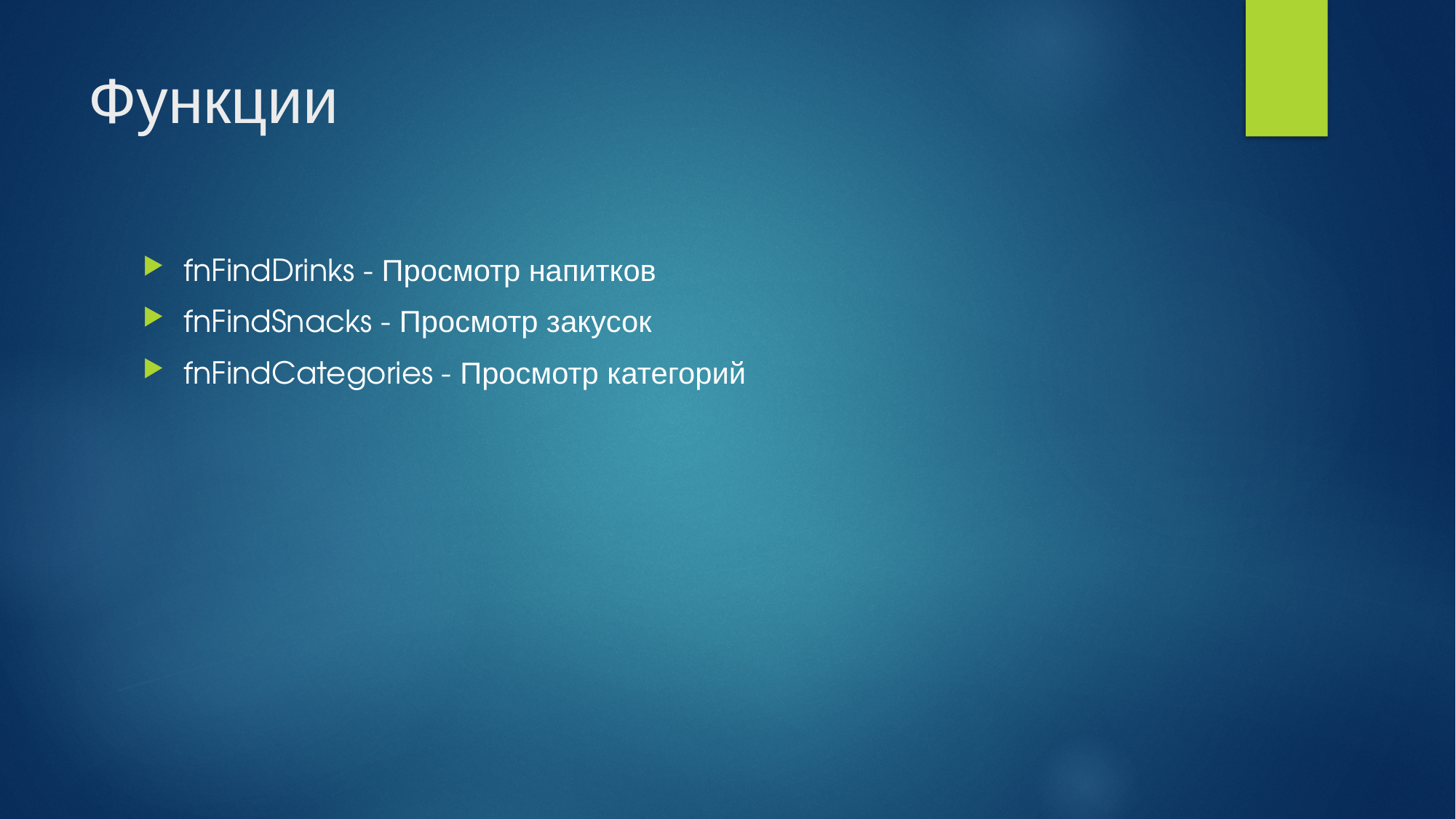

# Функции
fnFindDrinks - Просмотр напитков
fnFindSnacks - Просмотр закусок
fnFindCategories - Просмотр категорий